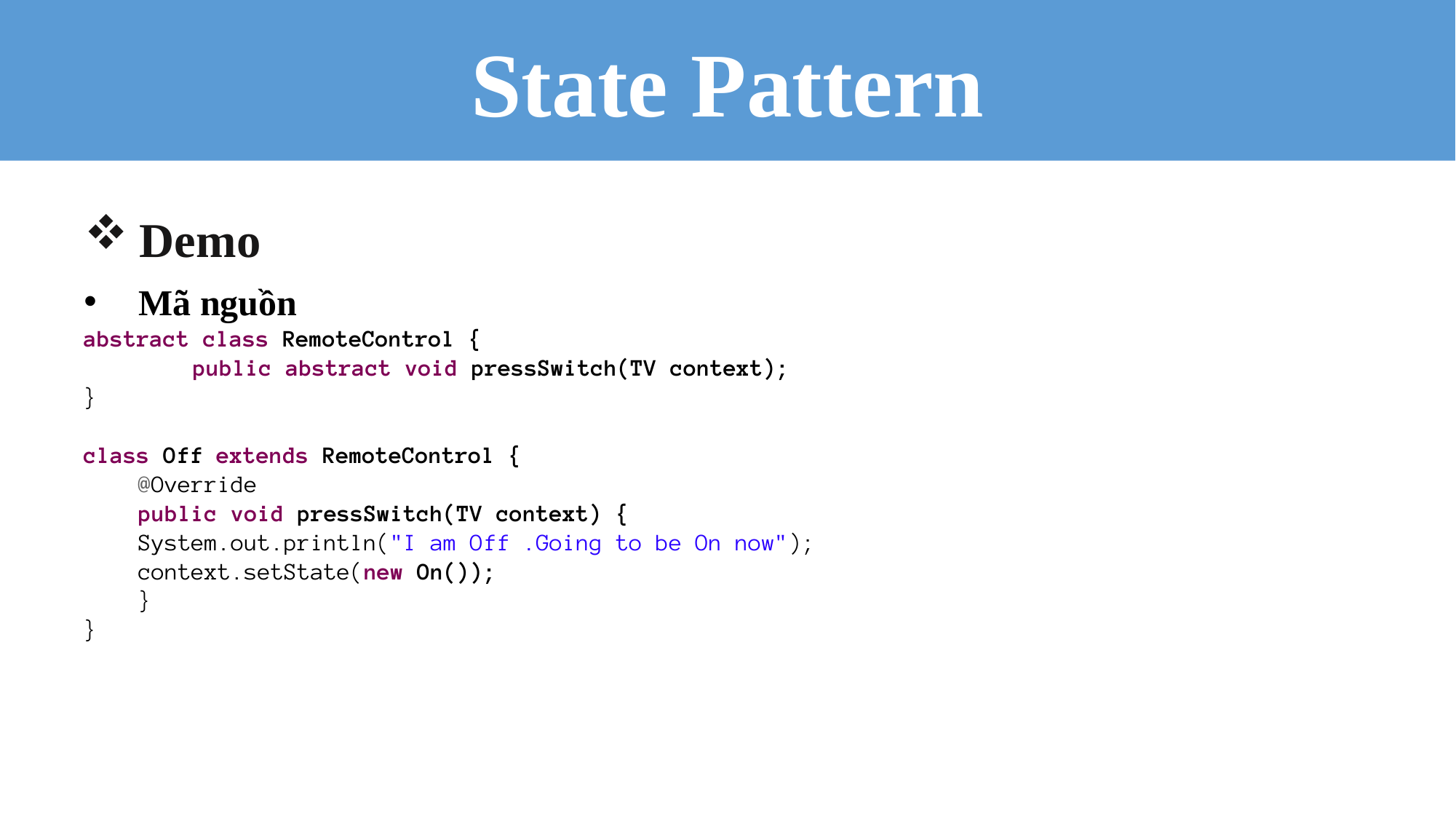

State Pattern
Demo
Mã nguồn
abstract class RemoteControl {
	public abstract void pressSwitch(TV context);
}

class Off extends RemoteControl {
@Override
public void pressSwitch(TV context) {
System.out.println("I am Off .Going to be On now");
context.setState(new On());
}
}